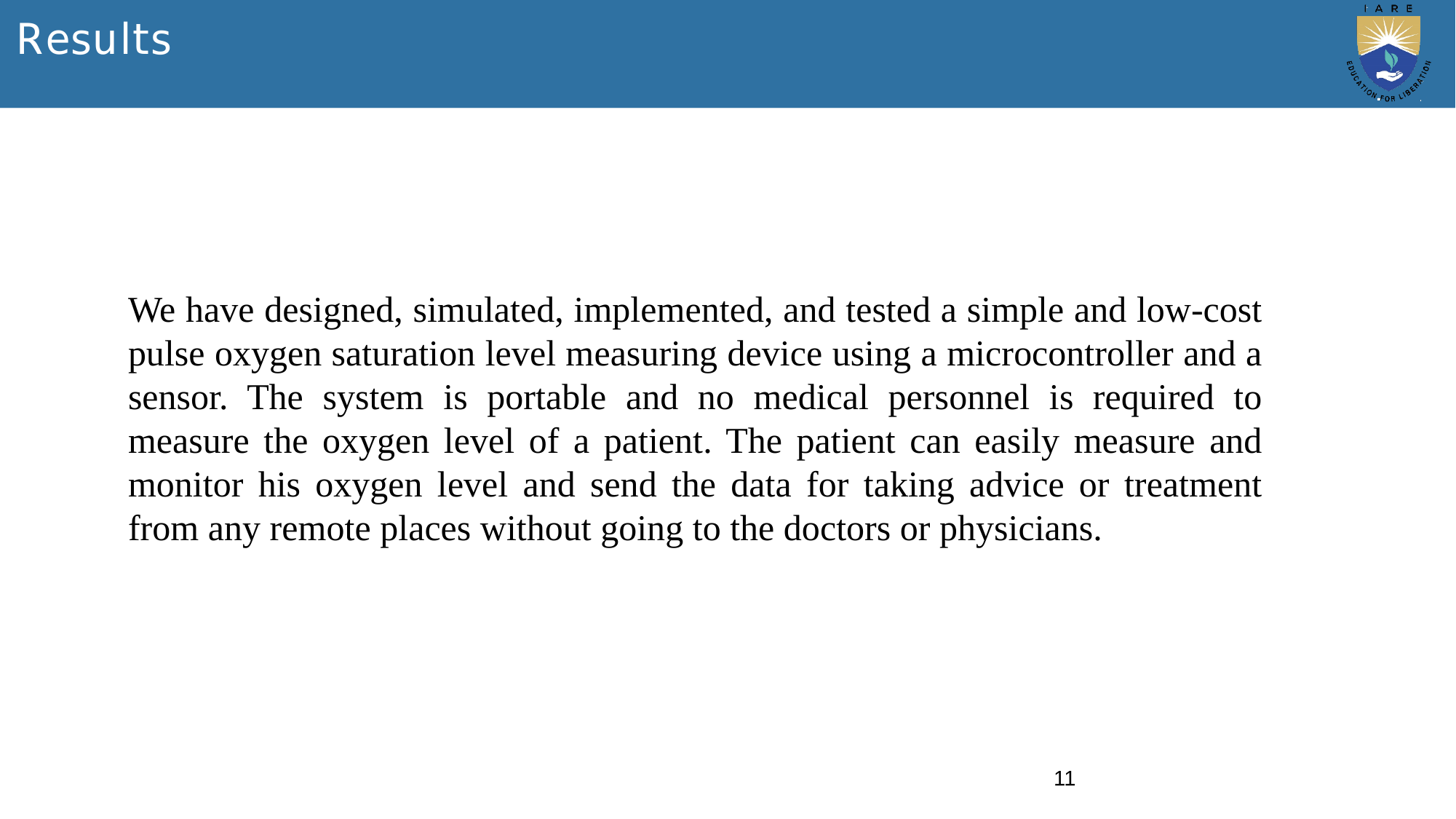

# Results
We have designed, simulated, implemented, and tested a simple and low-cost pulse oxygen saturation level measuring device using a microcontroller and a sensor. The system is portable and no medical personnel is required to measure the oxygen level of a patient. The patient can easily measure and monitor his oxygen level and send the data for taking advice or treatment from any remote places without going to the doctors or physicians.
11